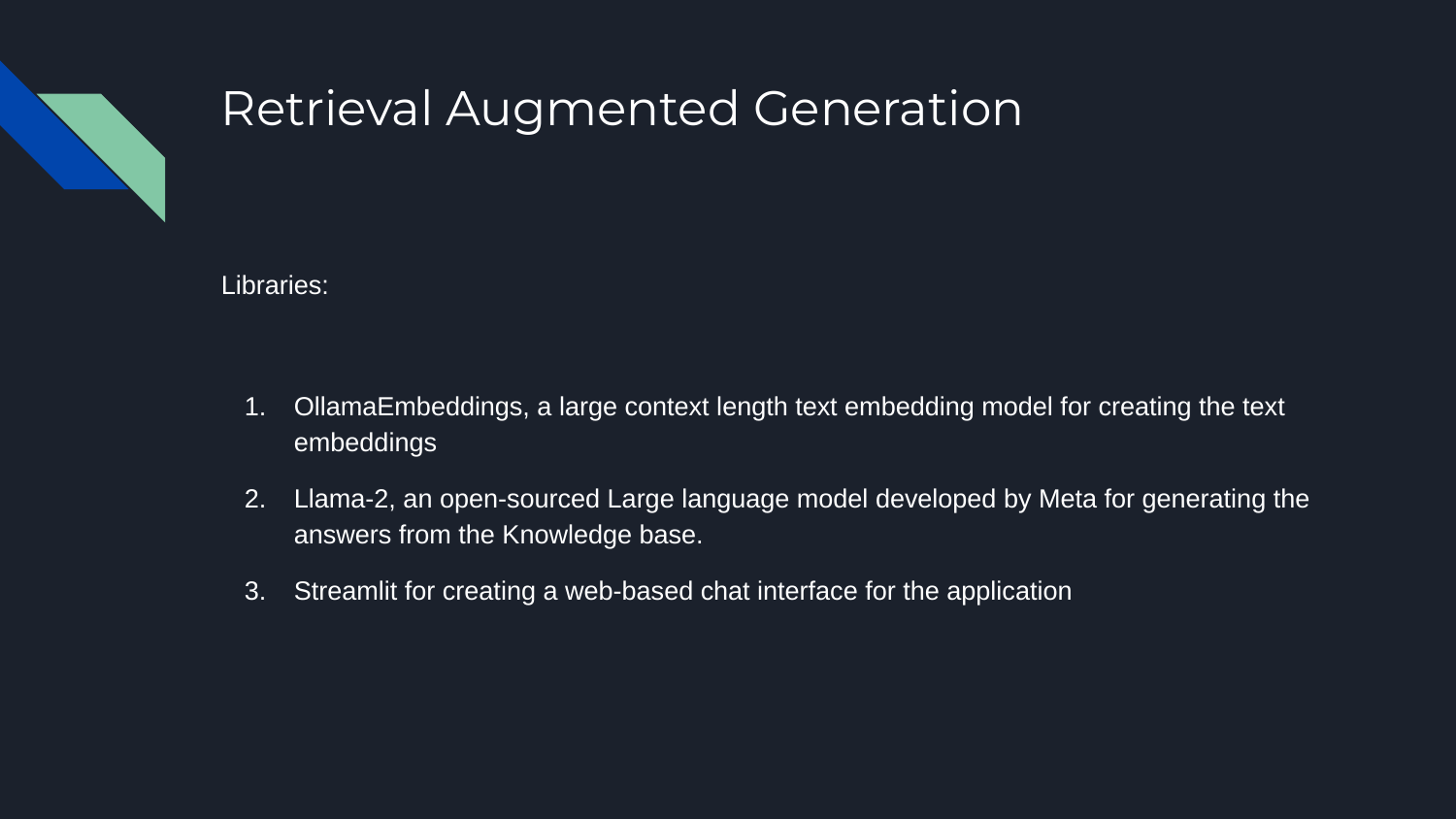

# Retrieval Augmented Generation
Libraries:

OllamaEmbeddings, a large context length text embedding model for creating the text embeddings
Llama-2, an open-sourced Large language model developed by Meta for generating the answers from the Knowledge base.
Streamlit for creating a web-based chat interface for the application